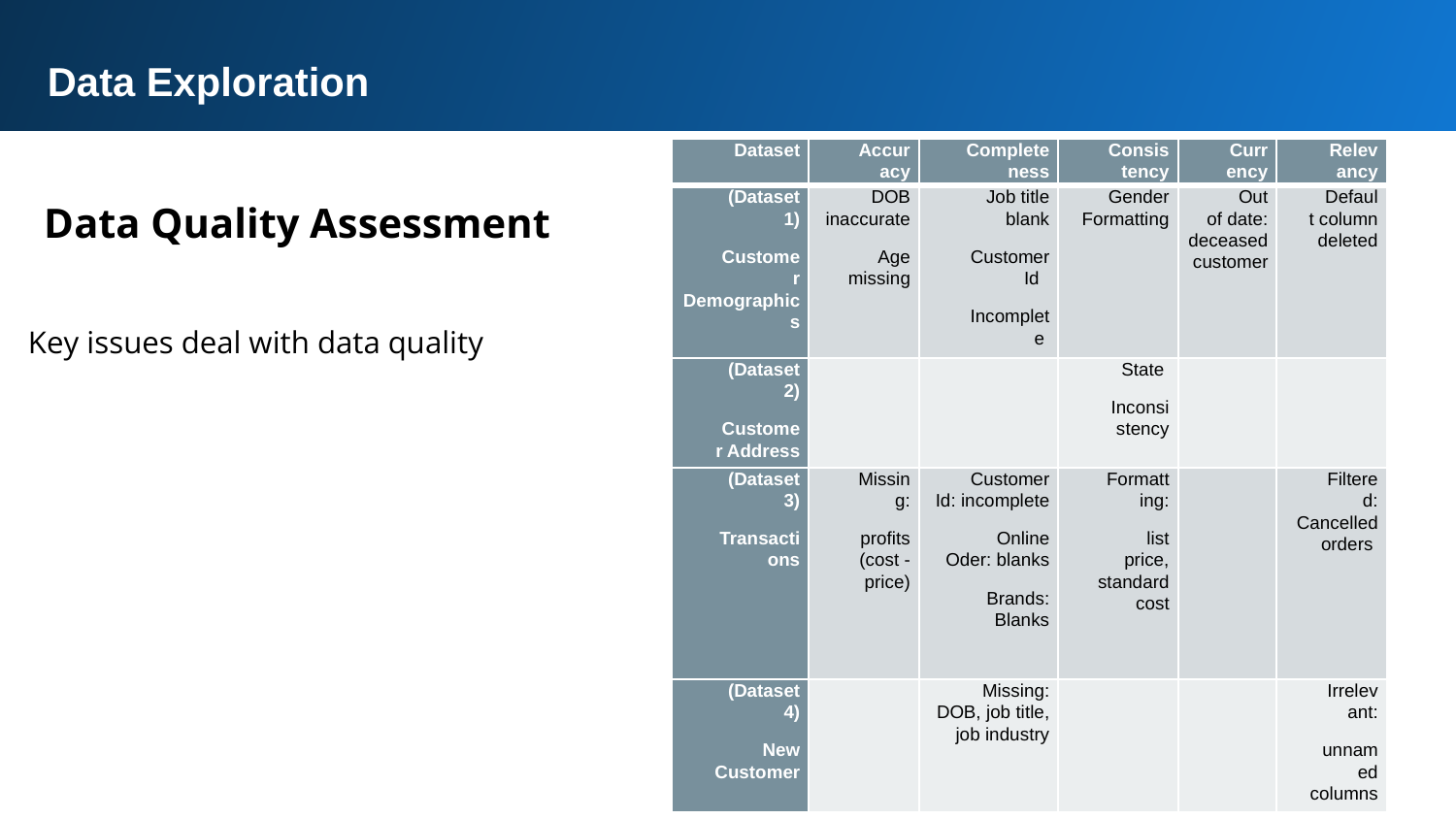

Data Exploration
| Dataset | Accuracy | Completeness | Consistency | Currency | Relevancy |
| --- | --- | --- | --- | --- | --- |
| (Dataset 1) Customer Demographics | DOB inaccurate Age missing | Job title blank Customer Id Incomplete | Gender Formatting | Out of date: deceased customer | Default column deleted |
| (Dataset 2) Customer Address |  |  | State Inconsistency |  |  |
| (Dataset 3) Transactions | Missing: profits (cost - price) | Customer Id: incomplete Online Oder: blanks Brands: Blanks | Formatting: list price, standard cost |  | Filtered: Cancelled orders |
| (Dataset 4) New Customer |  | Missing: DOB, job title, job industry |  |  | Irrelevant: unnamed columns |
Data Quality Assessment
Key issues deal with data quality